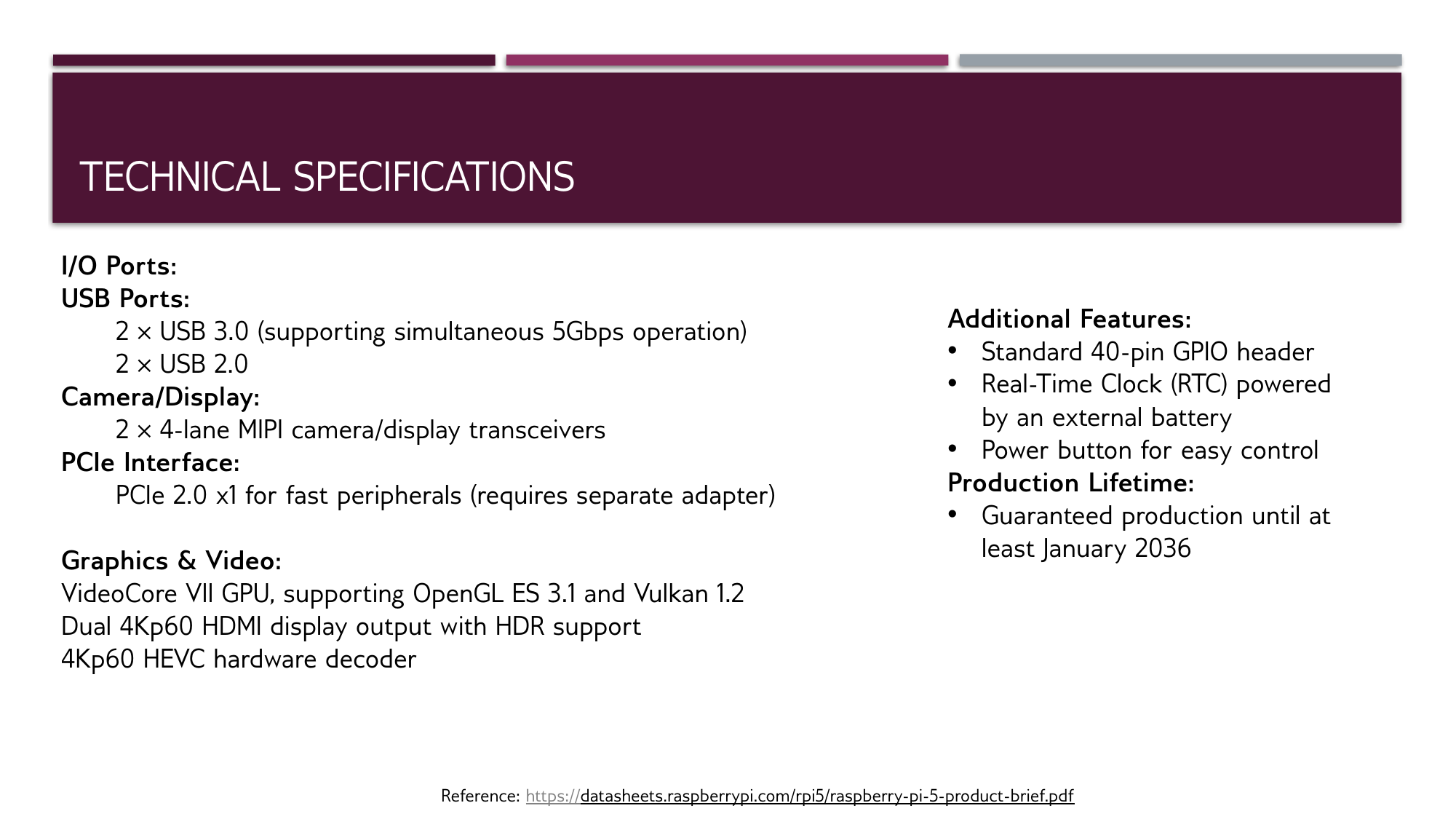

# Technical Specifications
I/O Ports:
USB Ports:
2 × USB 3.0 (supporting simultaneous 5Gbps operation)
2 × USB 2.0
Camera/Display:
2 × 4-lane MIPI camera/display transceivers
PCIe Interface:
PCIe 2.0 x1 for fast peripherals (requires separate adapter)

Graphics & Video:
VideoCore VII GPU, supporting OpenGL ES 3.1 and Vulkan 1.2
Dual 4Kp60 HDMI display output with HDR support
4Kp60 HEVC hardware decoder

Additional Features:
Standard 40-pin GPIO header
Real-Time Clock (RTC) powered by an external battery
Power button for easy control
Production Lifetime:
Guaranteed production until at least January 2036
Reference: https://datasheets.raspberrypi.com/rpi5/raspberry-pi-5-product-brief.pdf